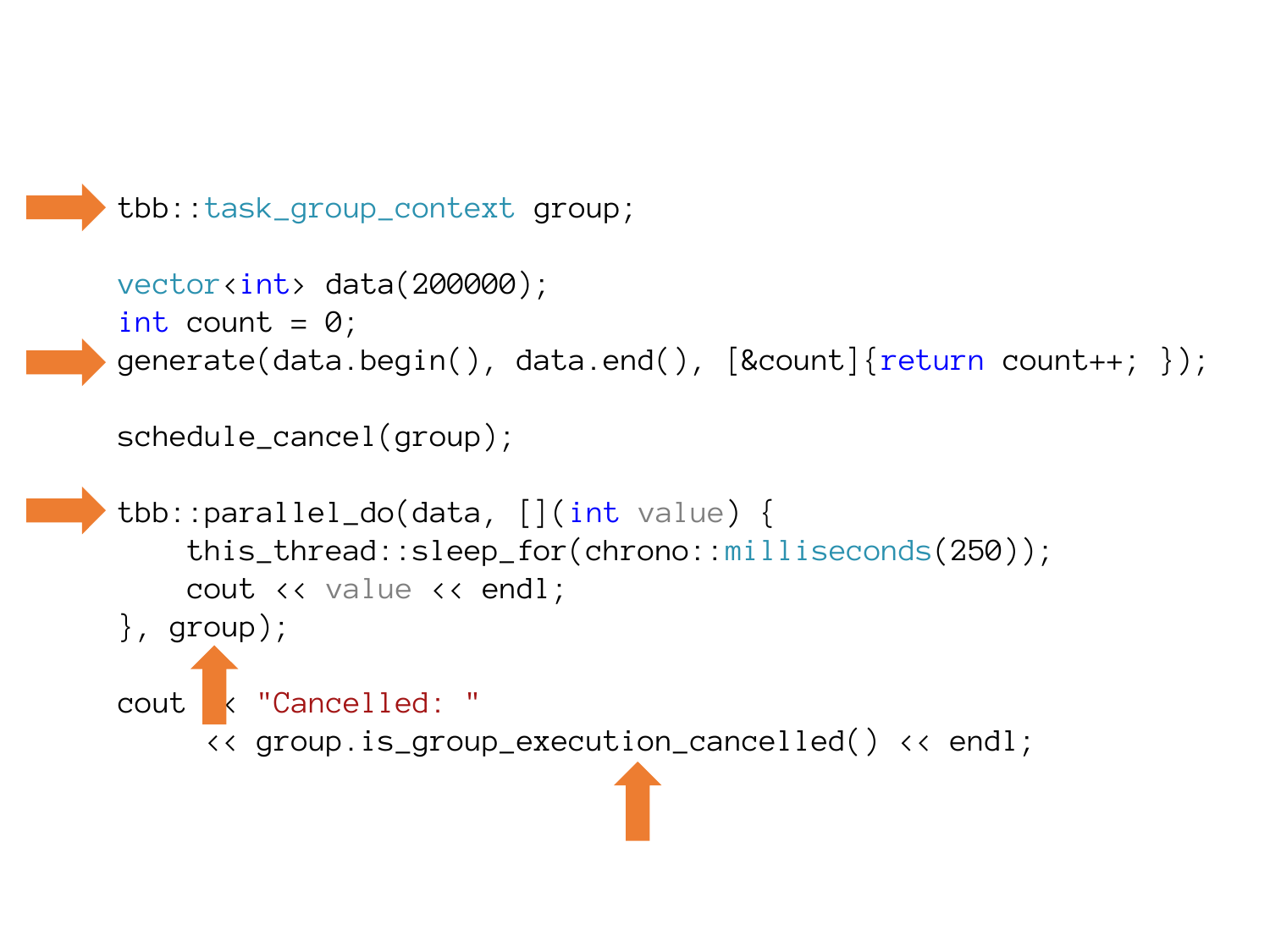

tbb::task_group_context group;

vector<int> data(200000);
int count = 0;
generate(data.begin(), data.end(), [&count]{return count++; });

schedule_cancel(group);

tbb::parallel_do(data, [](int value) {
    this_thread::sleep_for(chrono::milliseconds(250));
    cout << value << endl;
}, group);

cout << "Cancelled: "
     << group.is_group_execution_cancelled() << endl;